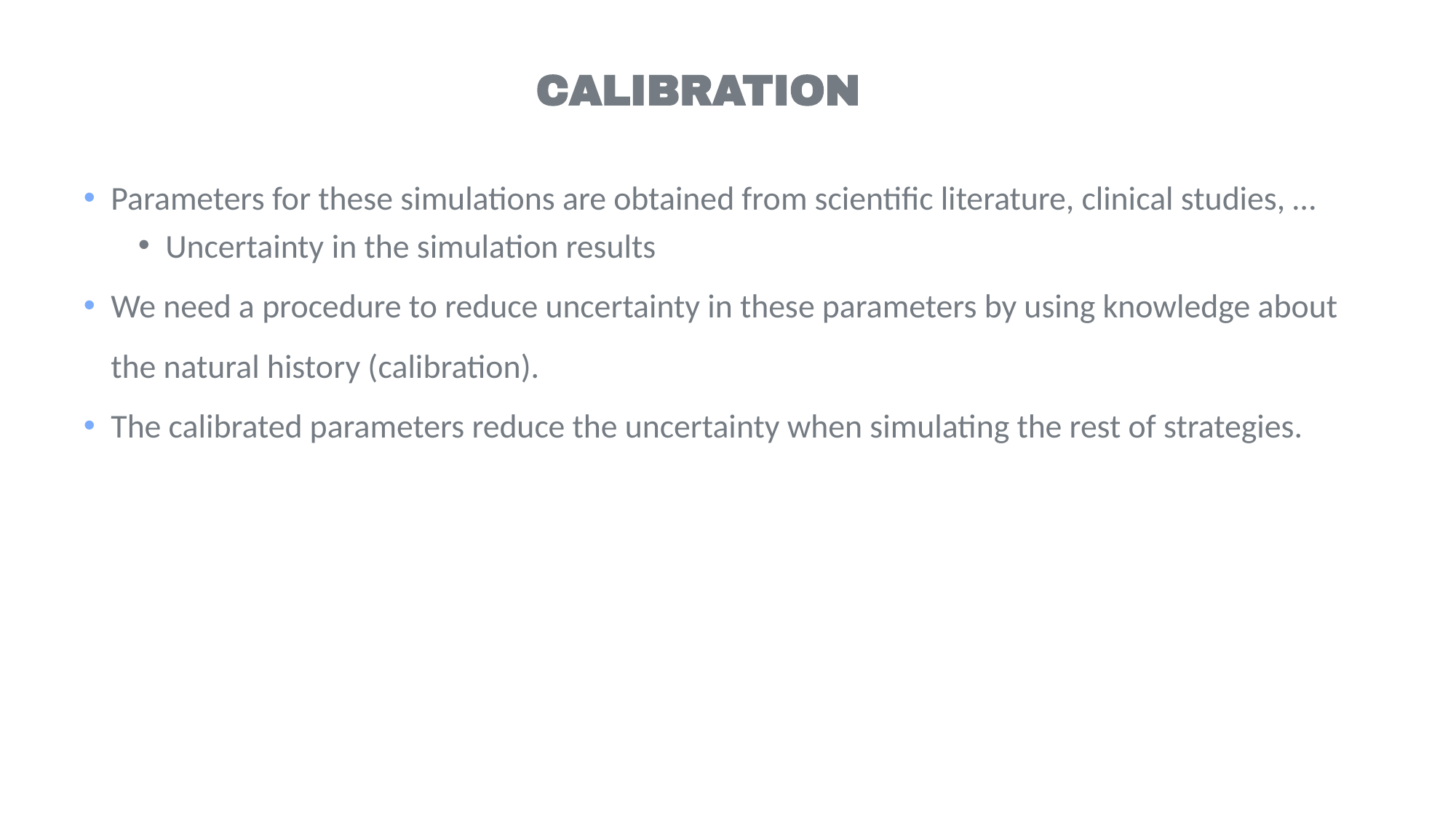

# CALIBRATION
Parameters for these simulations are obtained from scientific literature, clinical studies, …
Uncertainty in the simulation results
We need a procedure to reduce uncertainty in these parameters by using knowledge about the natural history (calibration).
The calibrated parameters reduce the uncertainty when simulating the rest of strategies.